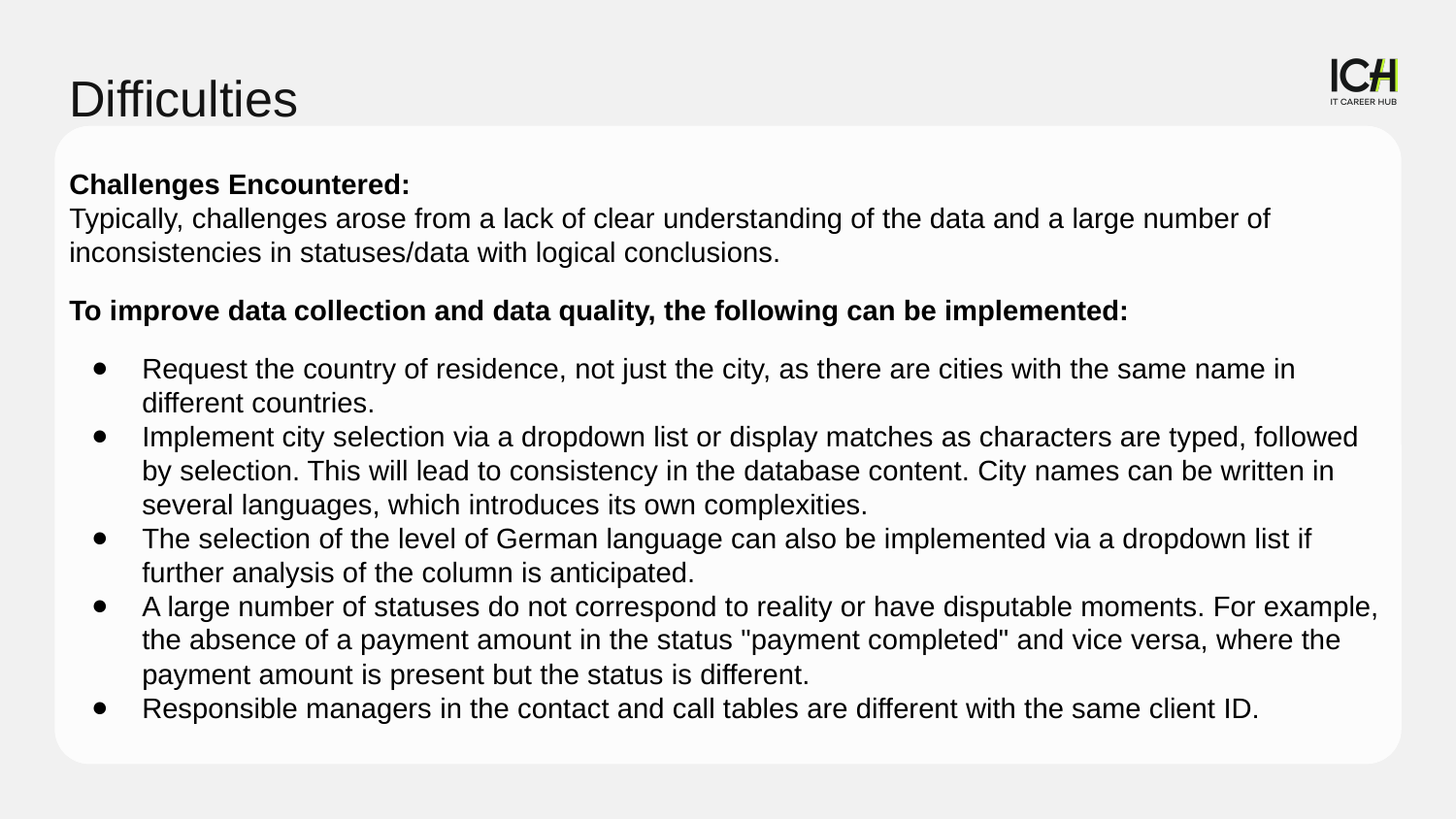

Difficulties

Challenges Encountered:
Typically, challenges arose from a lack of clear understanding of the data and a large number of inconsistencies in statuses/data with logical conclusions.
To improve data collection and data quality, the following can be implemented:
Request the country of residence, not just the city, as there are cities with the same name in different countries.
Implement city selection via a dropdown list or display matches as characters are typed, followed by selection. This will lead to consistency in the database content. City names can be written in several languages, which introduces its own complexities.
The selection of the level of German language can also be implemented via a dropdown list if further analysis of the column is anticipated.
A large number of statuses do not correspond to reality or have disputable moments. For example, the absence of a payment amount in the status "payment completed" and vice versa, where the payment amount is present but the status is different.
Responsible managers in the contact and call tables are different with the same client ID.